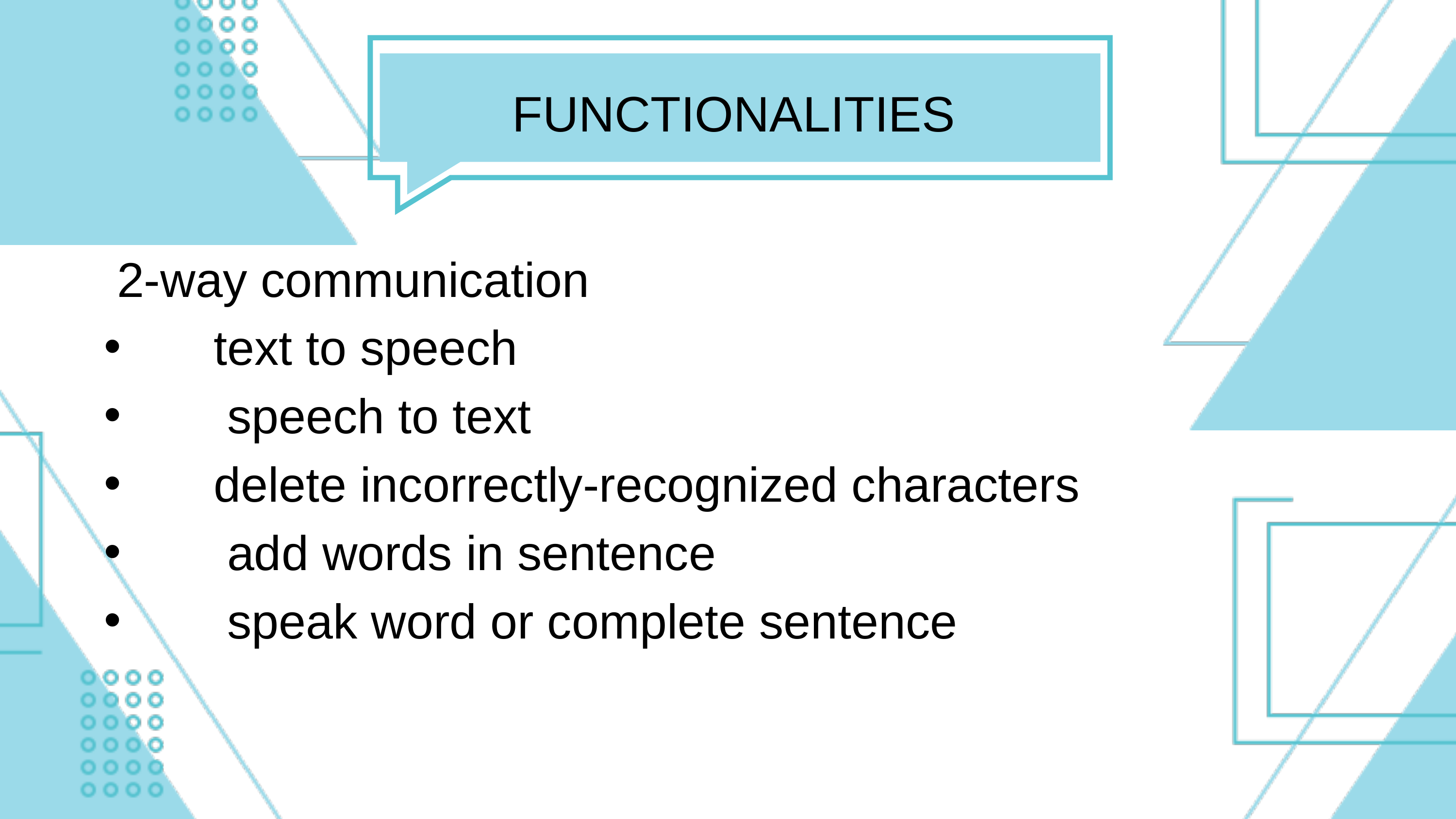

FUNCTIONALITIES
    2-way communication
     text to speech
      speech to text
     delete incorrectly-recognized characters
      add words in sentence
      speak word or complete sentence